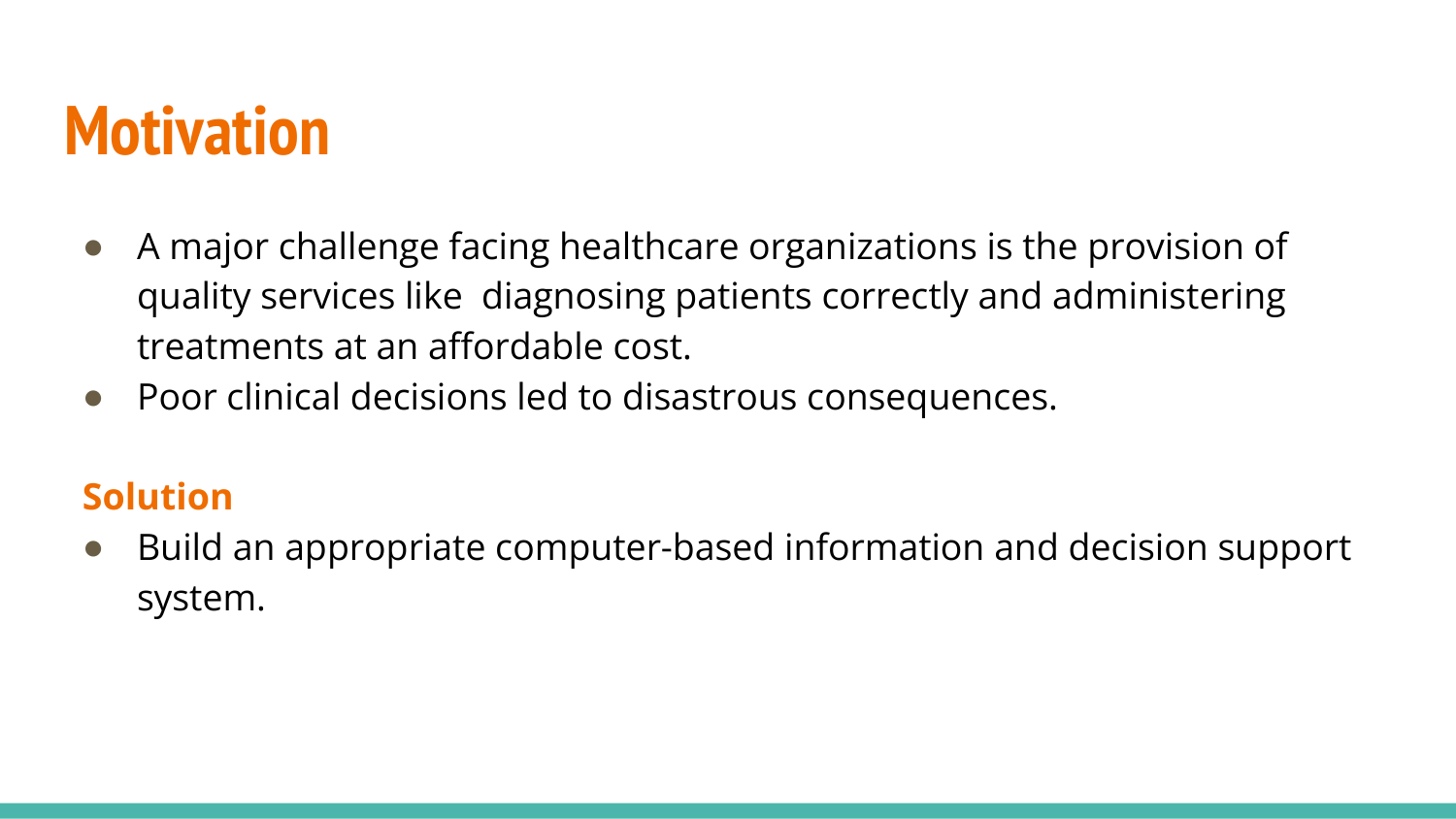

# Motivation
A major challenge facing healthcare organizations is the provision of quality services like  diagnosing patients correctly and administering treatments at an affordable cost.
Poor clinical decisions led to disastrous consequences.

Solution
Build an appropriate computer-based information and decision support system.